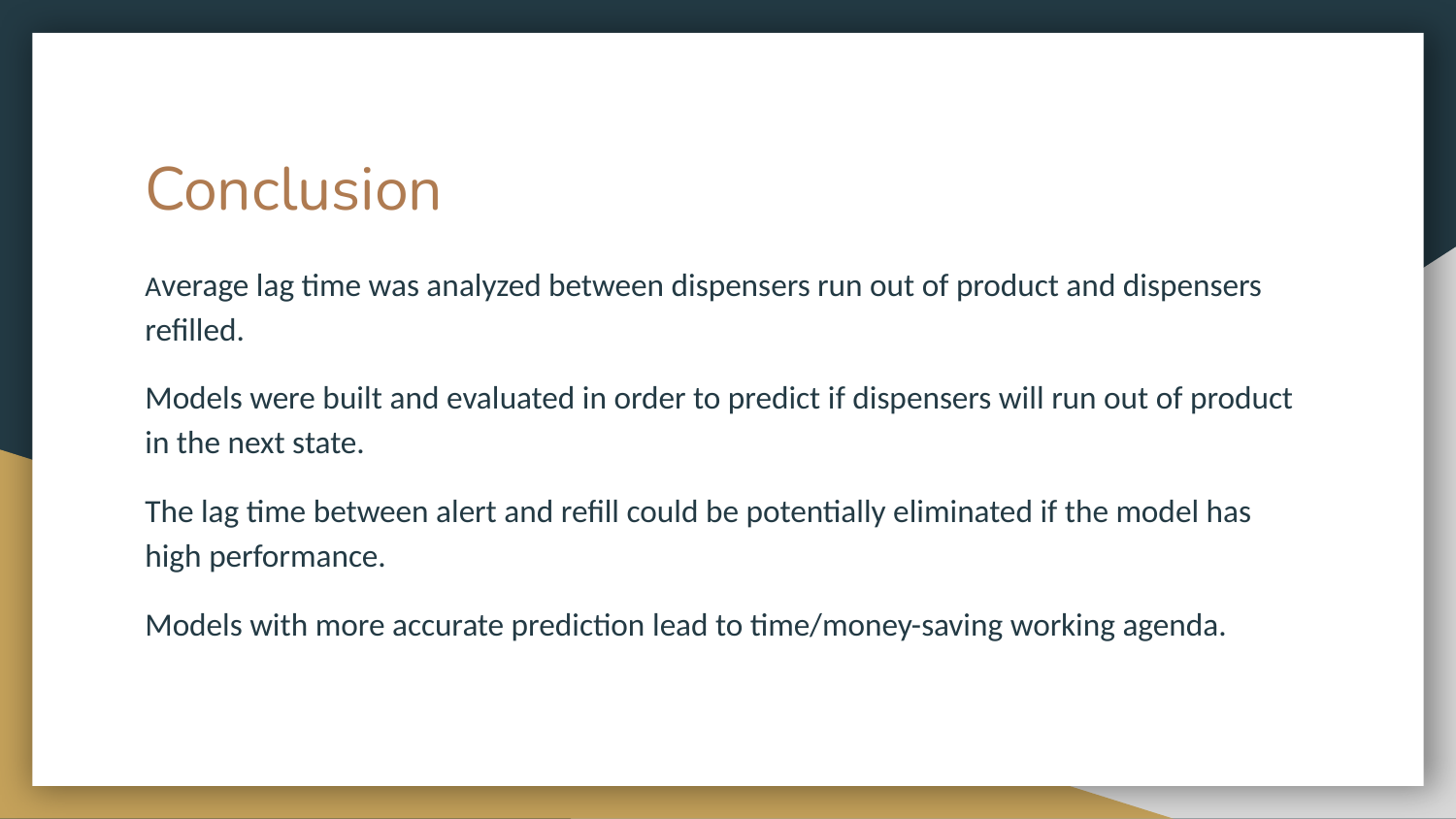

# Conclusion
Average lag time was analyzed between dispensers run out of product and dispensers refilled.
Models were built and evaluated in order to predict if dispensers will run out of product in the next state.
The lag time between alert and refill could be potentially eliminated if the model has high performance.
Models with more accurate prediction lead to time/money-saving working agenda.